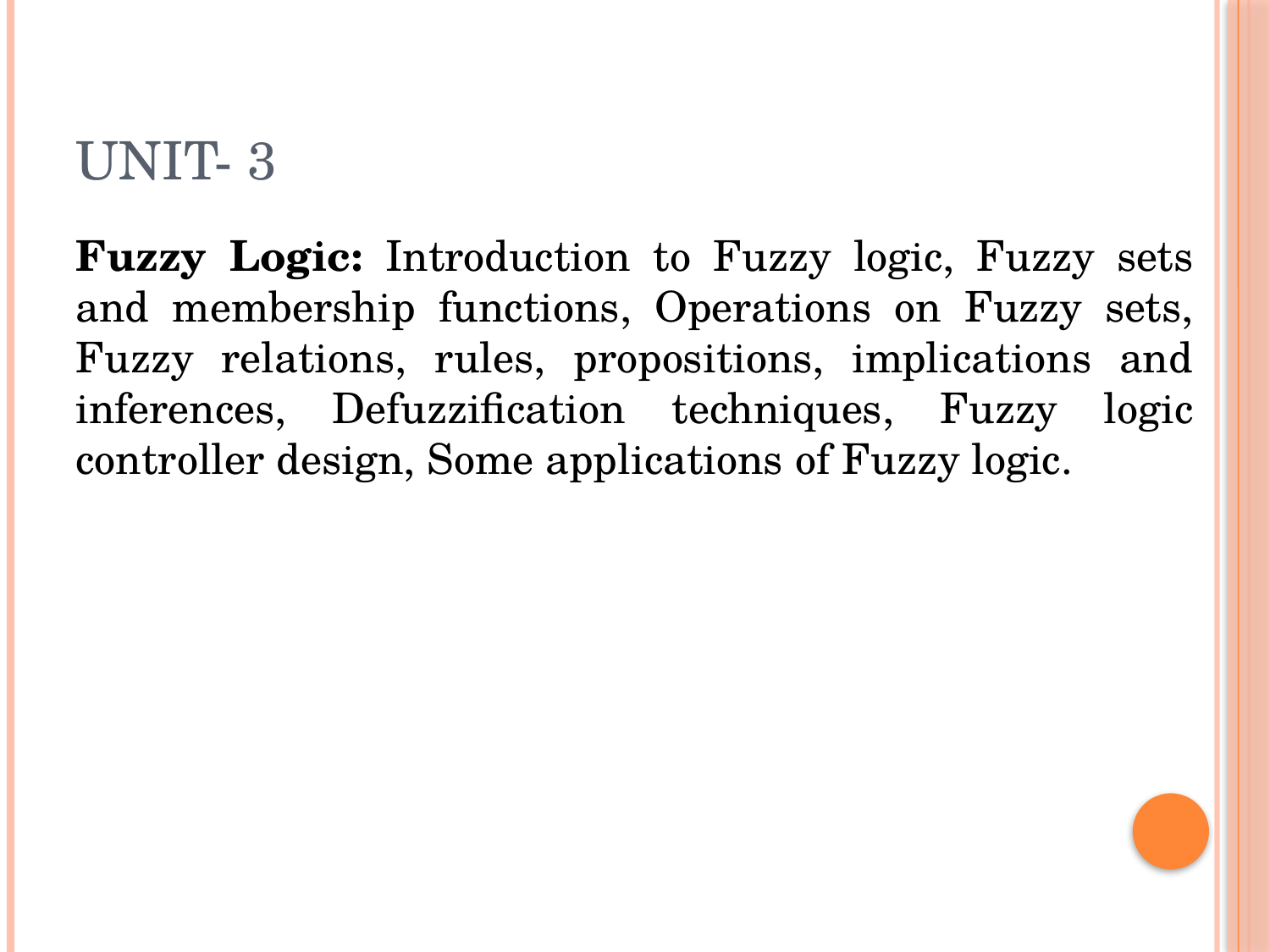

# UNIT- 3
Fuzzy Logic: Introduction to Fuzzy logic, Fuzzy sets and membership functions, Operations on Fuzzy sets, Fuzzy relations, rules, propositions, implications and inferences, Defuzzification techniques, Fuzzy logic controller design, Some applications of Fuzzy logic.